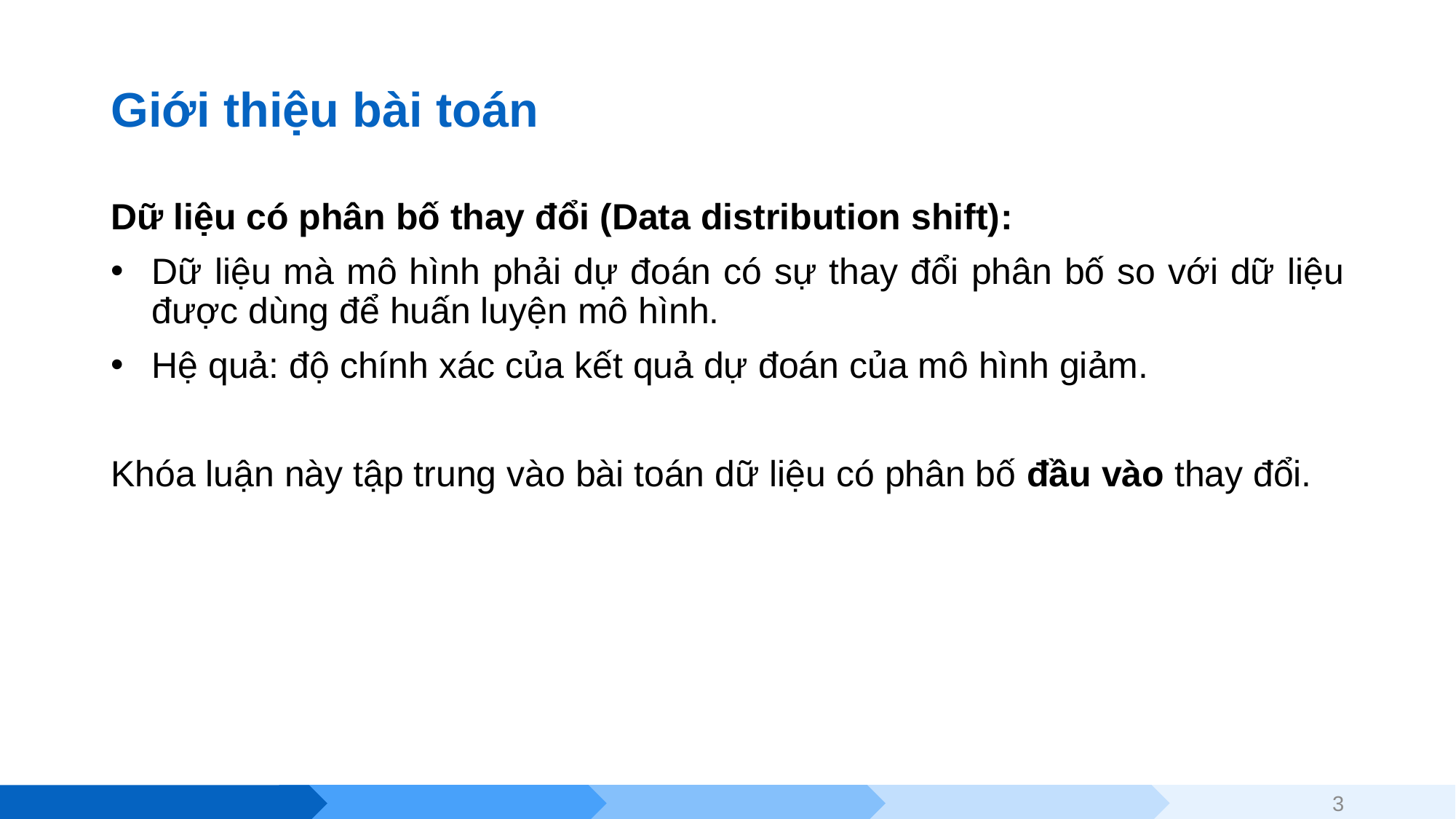

# Giới thiệu bài toán
Dữ liệu có phân bố thay đổi (Data distribution shift):
Dữ liệu mà mô hình phải dự đoán có sự thay đổi phân bố so với dữ liệu được dùng để huấn luyện mô hình.
Hệ quả: độ chính xác của kết quả dự đoán của mô hình giảm.

Khóa luận này tập trung vào bài toán dữ liệu có phân bố đầu vào thay đổi.

3